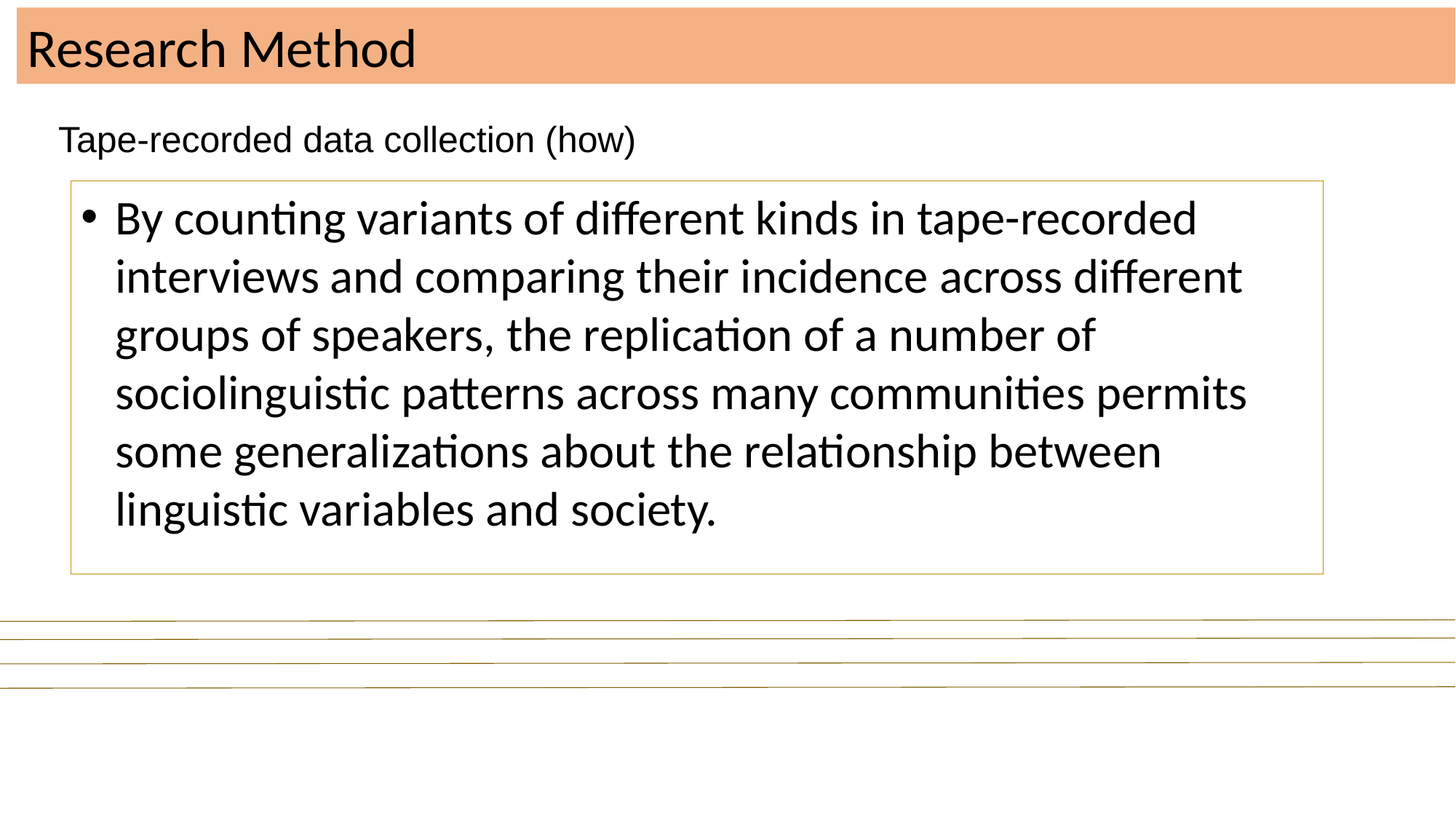

Research Method
Tape-recorded data collection (how)
By counting variants of different kinds in tape-recorded interviews and comparing their incidence across different groups of speakers, the replication of a number of sociolinguistic patterns across many communities permits some generalizations about the relationship between linguistic variables and society.